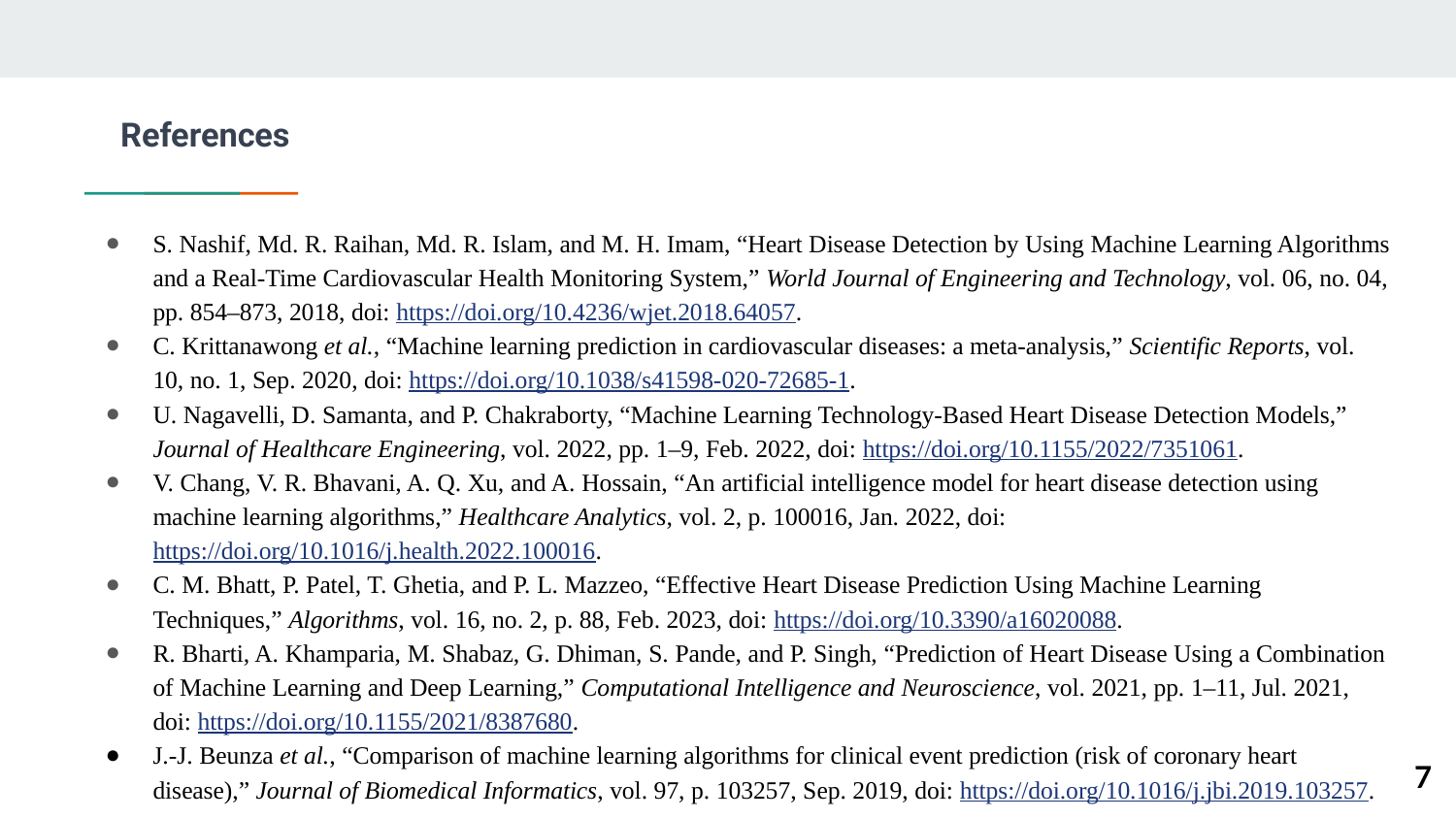

# References

S. Nashif, Md. R. Raihan, Md. R. Islam, and M. H. Imam, “Heart Disease Detection by Using Machine Learning Algorithms and a Real-Time Cardiovascular Health Monitoring System,” World Journal of Engineering and Technology, vol. 06, no. 04, pp. 854–873, 2018, doi: https://doi.org/10.4236/wjet.2018.64057.
C. Krittanawong et al., “Machine learning prediction in cardiovascular diseases: a meta-analysis,” Scientific Reports, vol. 10, no. 1, Sep. 2020, doi: https://doi.org/10.1038/s41598-020-72685-1.
U. Nagavelli, D. Samanta, and P. Chakraborty, “Machine Learning Technology-Based Heart Disease Detection Models,” Journal of Healthcare Engineering, vol. 2022, pp. 1–9, Feb. 2022, doi: https://doi.org/10.1155/2022/7351061.
V. Chang, V. R. Bhavani, A. Q. Xu, and A. Hossain, “An artificial intelligence model for heart disease detection using machine learning algorithms,” Healthcare Analytics, vol. 2, p. 100016, Jan. 2022, doi: https://doi.org/10.1016/j.health.2022.100016.
C. M. Bhatt, P. Patel, T. Ghetia, and P. L. Mazzeo, “Effective Heart Disease Prediction Using Machine Learning Techniques,” Algorithms, vol. 16, no. 2, p. 88, Feb. 2023, doi: https://doi.org/10.3390/a16020088.
R. Bharti, A. Khamparia, M. Shabaz, G. Dhiman, S. Pande, and P. Singh, “Prediction of Heart Disease Using a Combination of Machine Learning and Deep Learning,” Computational Intelligence and Neuroscience, vol. 2021, pp. 1–11, Jul. 2021, doi: https://doi.org/10.1155/2021/8387680.
J.-J. Beunza et al., “Comparison of machine learning algorithms for clinical event prediction (risk of coronary heart disease),” Journal of Biomedical Informatics, vol. 97, p. 103257, Sep. 2019, doi: https://doi.org/10.1016/j.jbi.2019.103257.

7